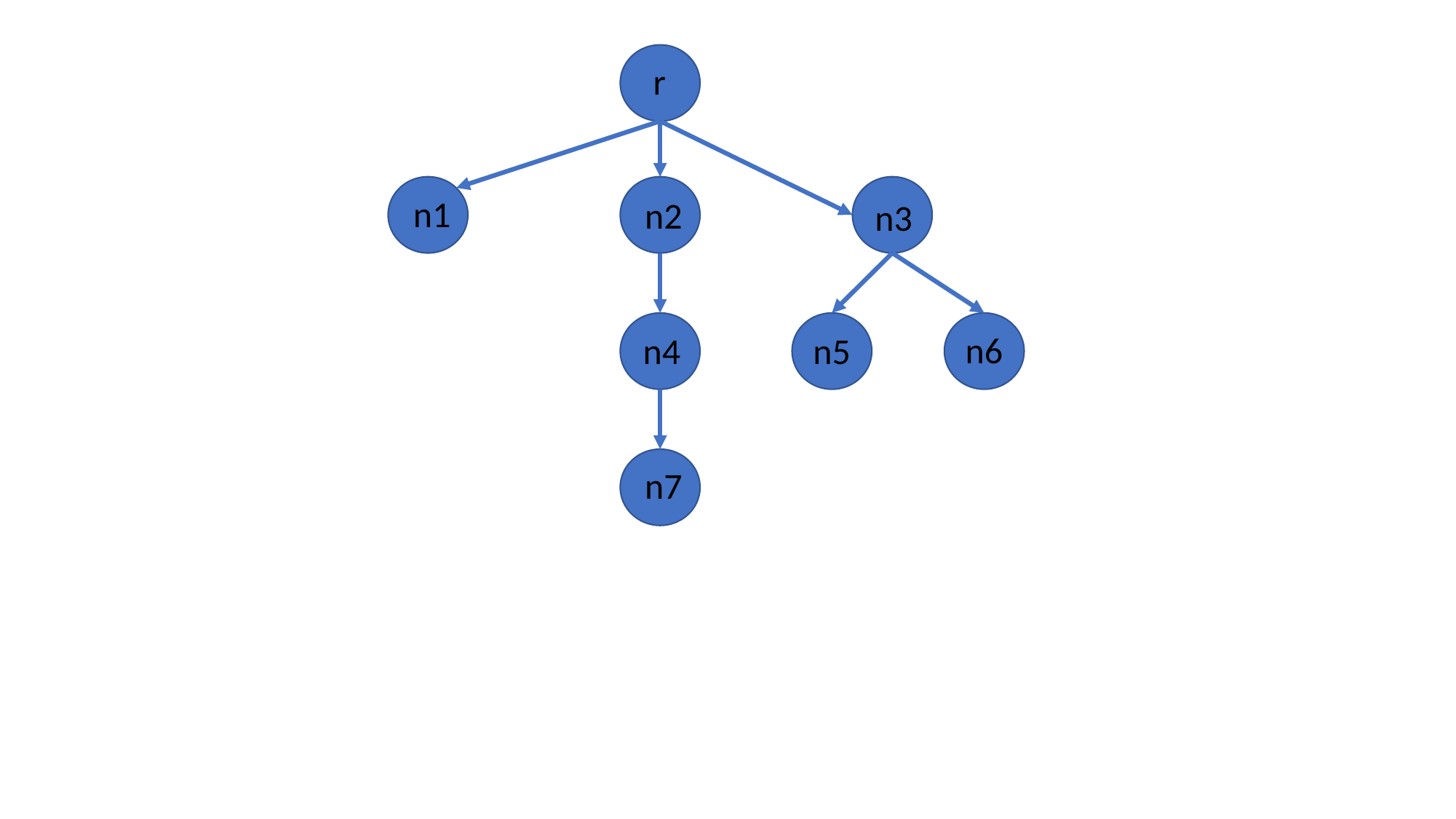

r

n1
n2
n3

n6
n4
n5

n7